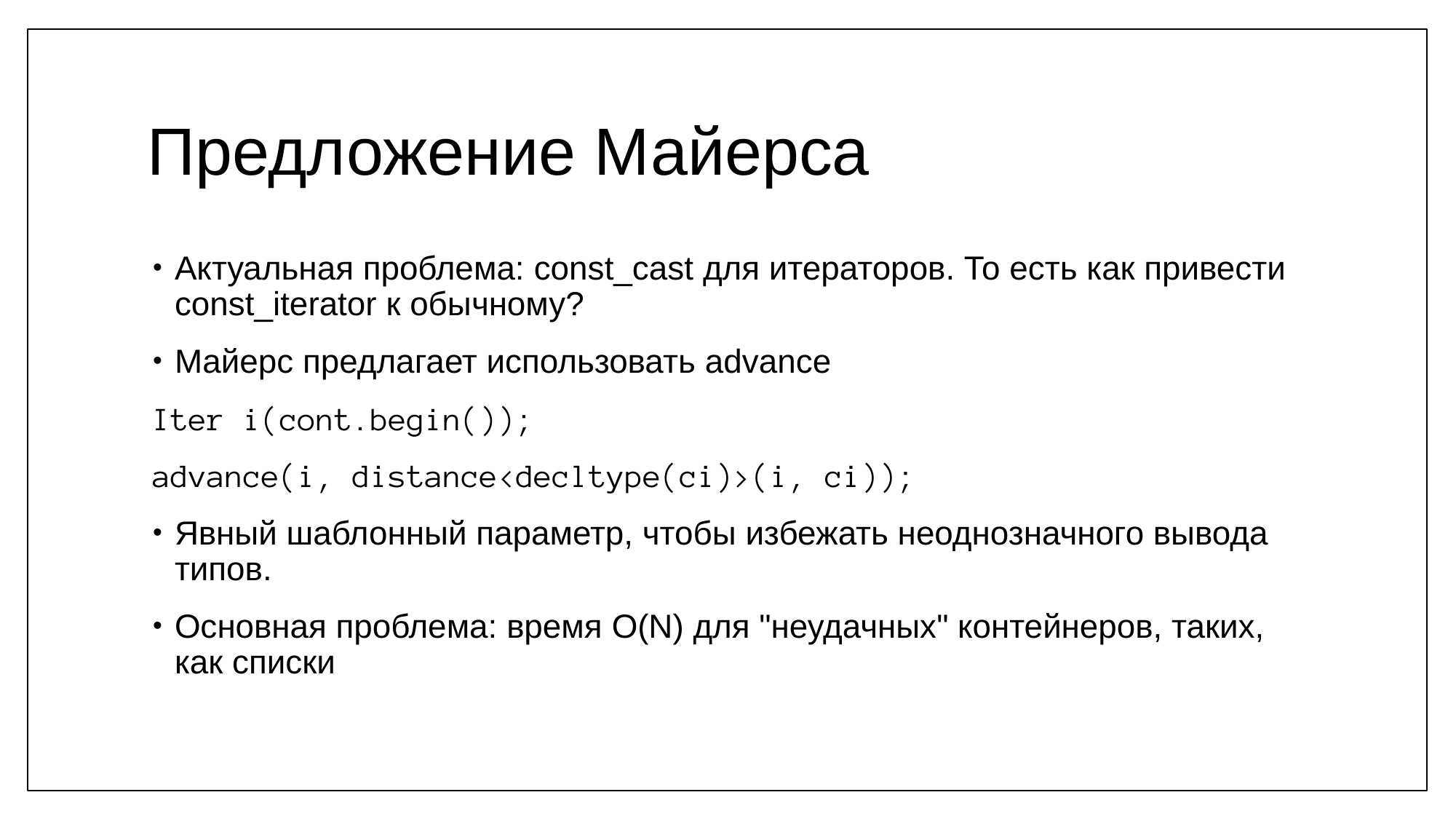

# Предложение Майерса
Актуальная проблема: const_cast для итераторов. То есть как привести const_iterator к обычному?
Майерс предлагает использовать advance
Iter i(cont.begin());
advance(i, distance<decltype(ci)>(i, ci));
Явный шаблонный параметр, чтобы избежать неоднозначного вывода типов.
Основная проблема: время O(N) для "неудачных" контейнеров, таких, как списки